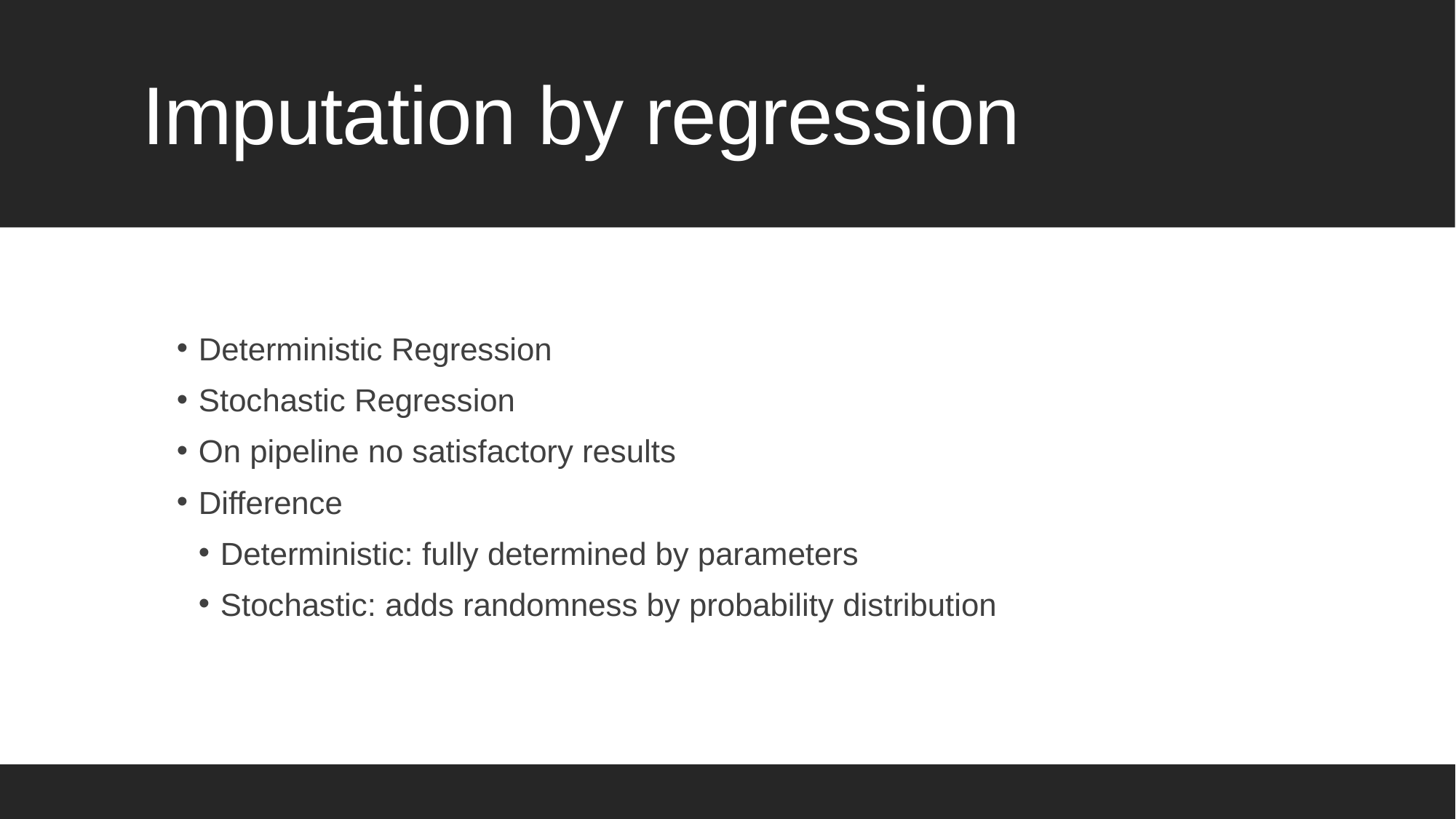

# Imputation by regression
Deterministic Regression
Stochastic Regression
On pipeline no satisfactory results
Difference
Deterministic: fully determined by parameters
Stochastic: adds randomness by probability distribution

4